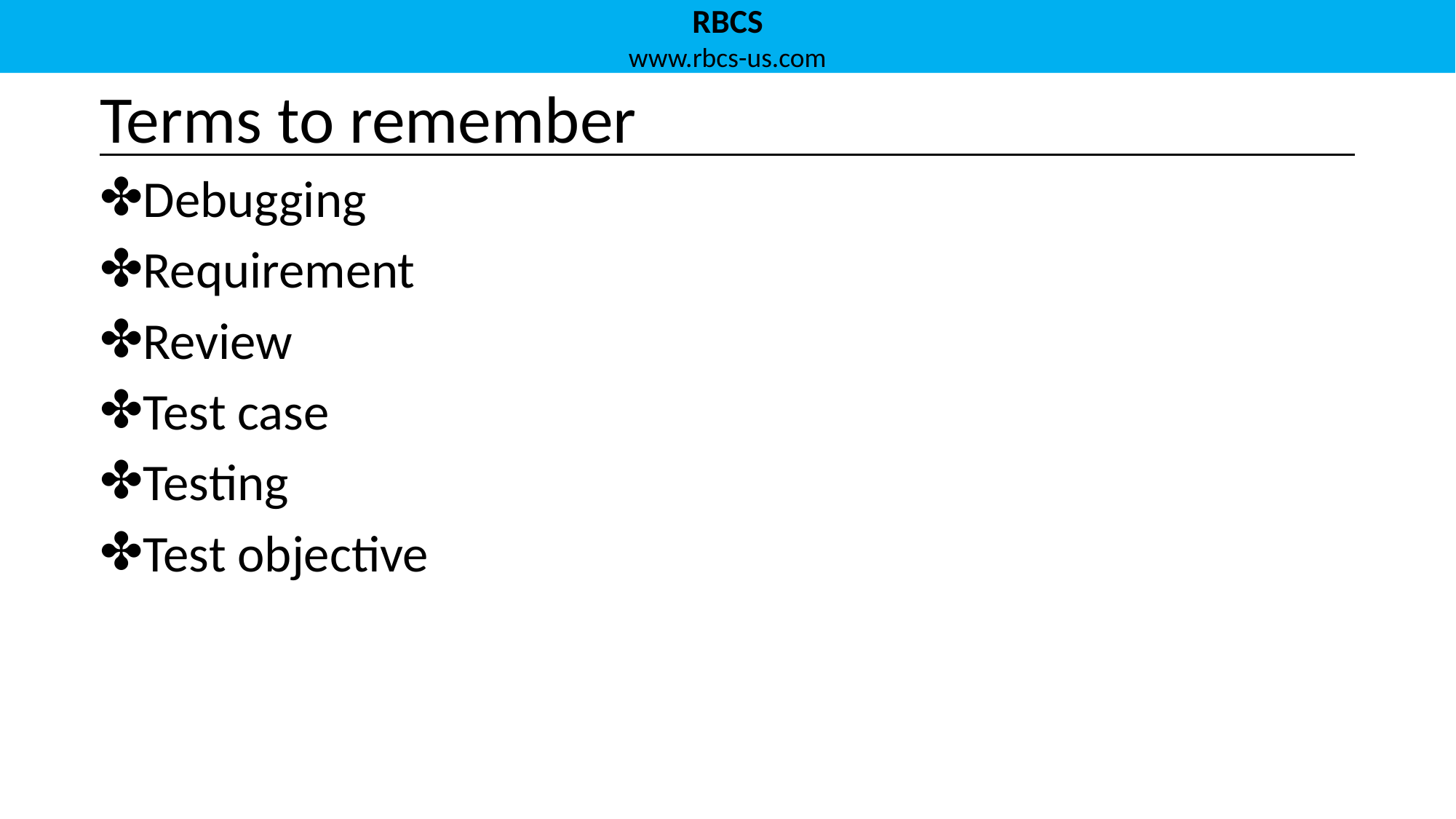

# Terms to remember
Debugging
Requirement
Review
Test case
Testing
Test objective